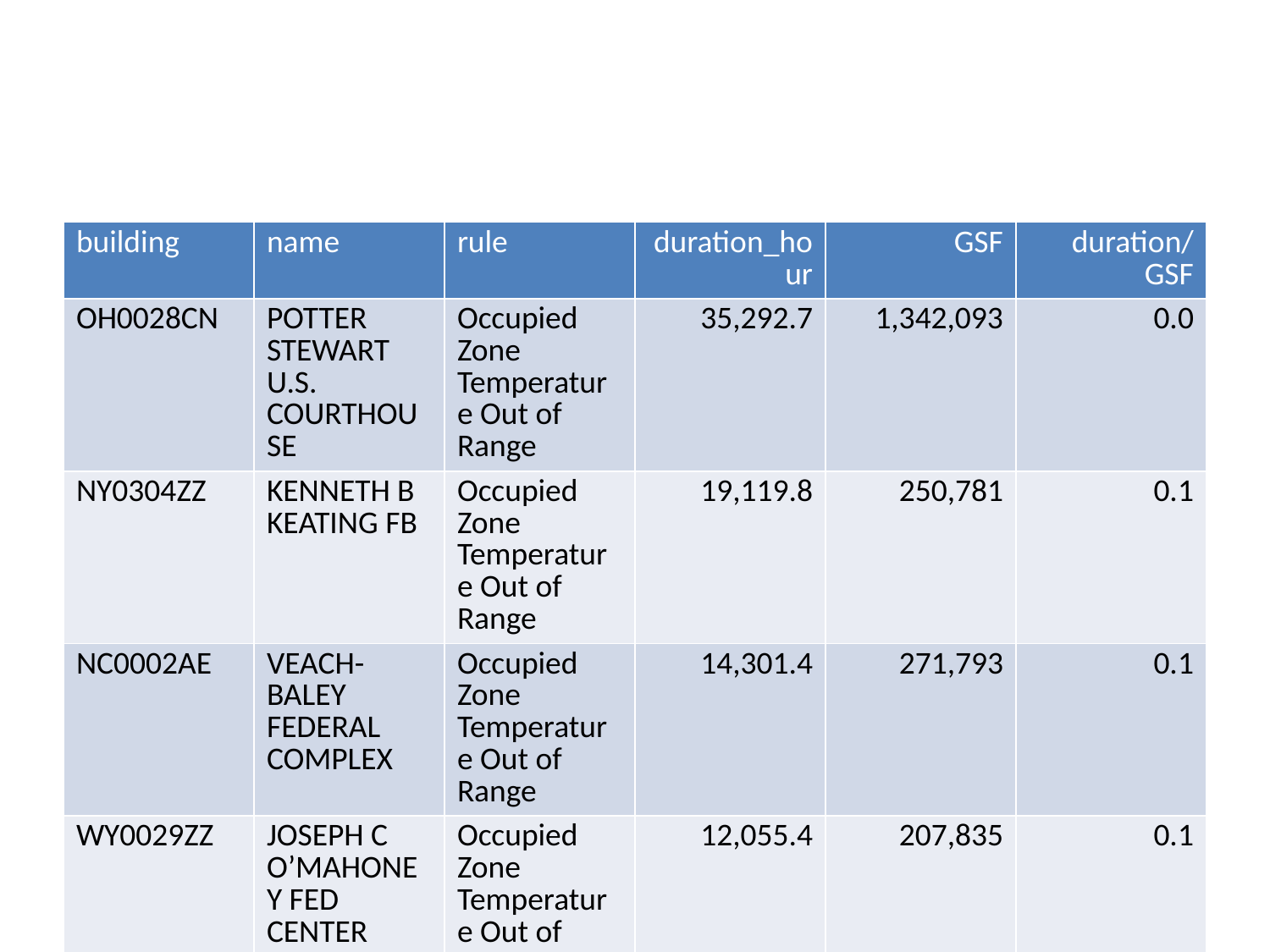

| building | name | rule | duration\_hour | GSF | duration/GSF |
| --- | --- | --- | --- | --- | --- |
| OH0028CN | POTTER STEWART U.S. COURTHOUSE | Occupied Zone Temperature Out of Range | 35,292.7 | 1,342,093 | 0.0 |
| NY0304ZZ | KENNETH B KEATING FB | Occupied Zone Temperature Out of Range | 19,119.8 | 250,781 | 0.1 |
| NC0002AE | VEACH-BALEY FEDERAL COMPLEX | Occupied Zone Temperature Out of Range | 14,301.4 | 271,793 | 0.1 |
| WY0029ZZ | JOSEPH C O’MAHONEY FED CENTER | Occupied Zone Temperature Out of Range | 12,055.4 | 207,835 | 0.1 |
| NE0036ZZ | HRUSKA US COURTHOUSE | Occupied Zone Temperature Out of Range | 7,709.9 | 364,173 | 0.0 |